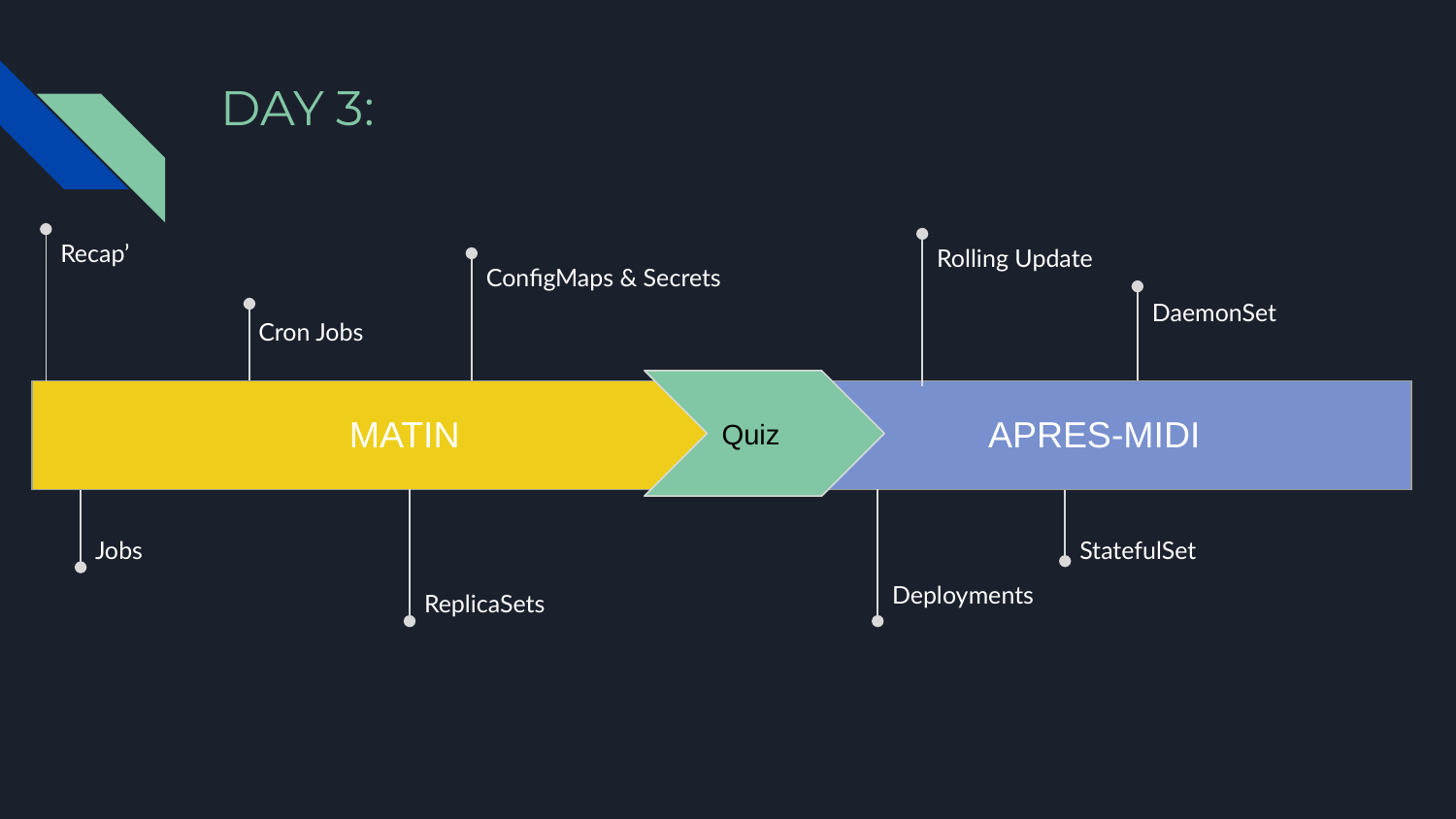

# DAY 3:
October 2014
October 2015
Recap’

Rolling Update

ConfigMaps & Secrets

DaemonSet
Cron Jobs
Quiz
| MATIN |  |  |  | APRES-MIDI |
| --- | --- | --- | --- | --- |
Jobs
StatefulSet
Deployments
ReplicaSets
November 2015